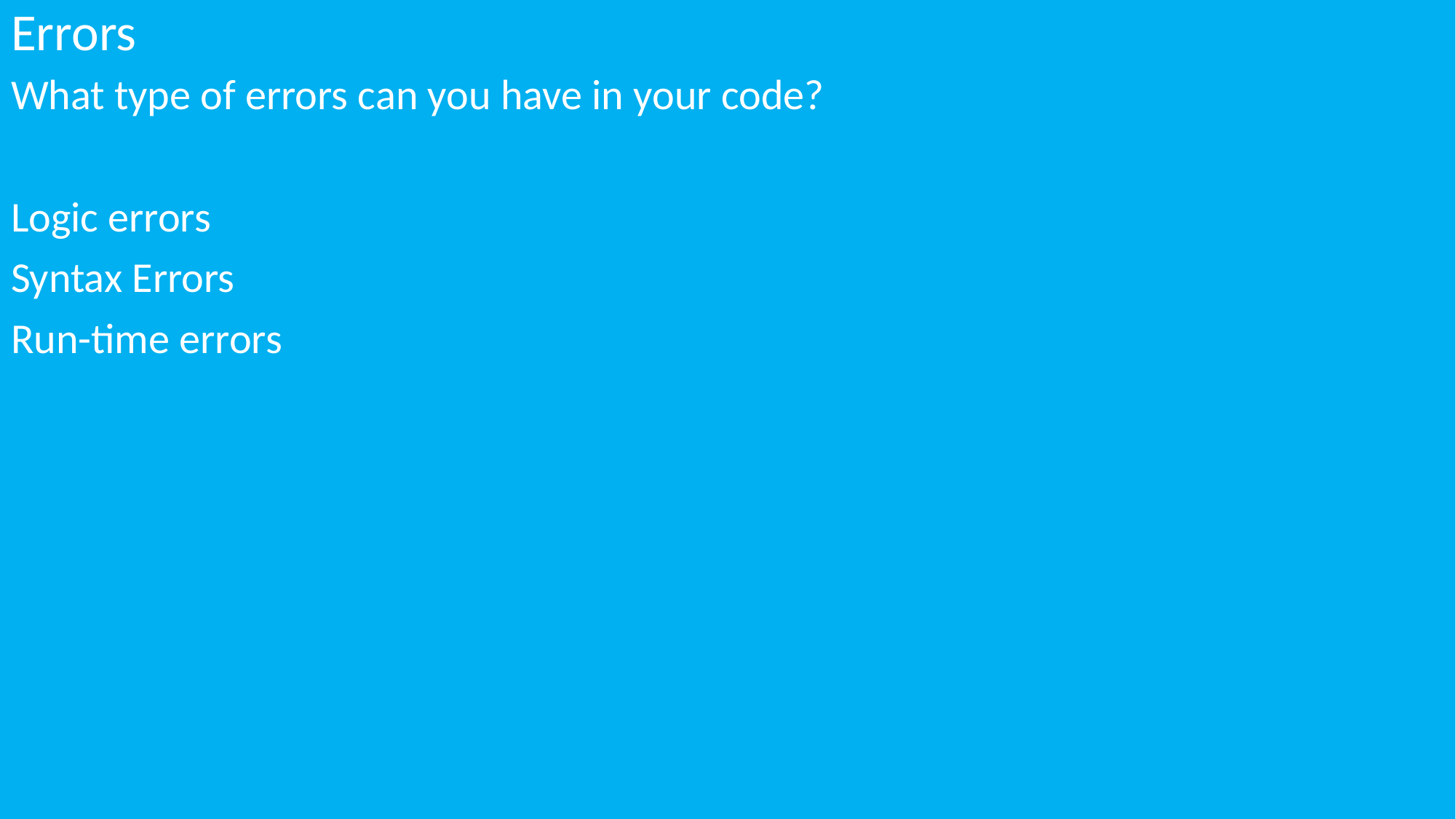

# Errors
What type of errors can you have in your code?

Logic errors
Syntax Errors
Run-time errors